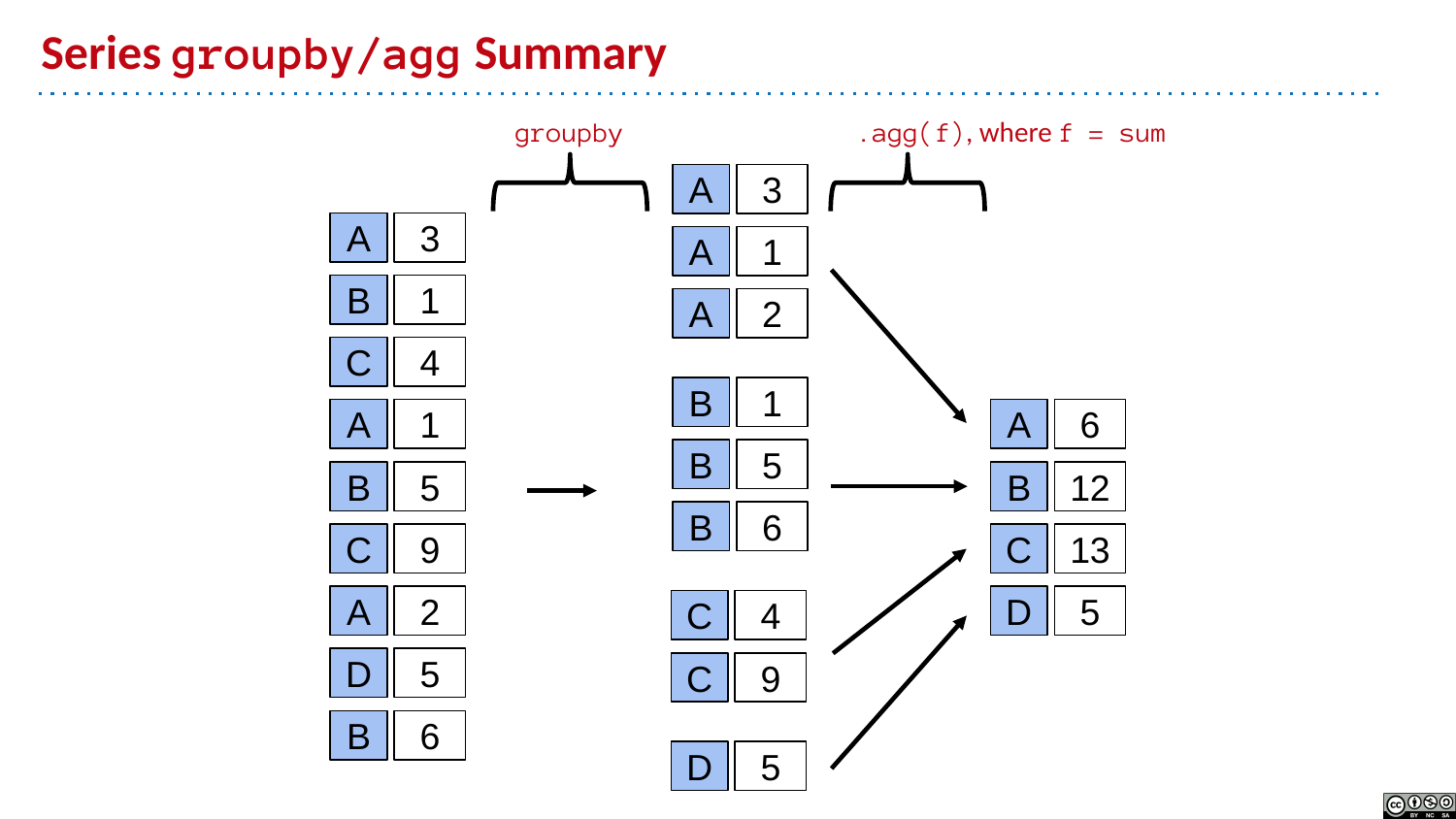

# Series groupby/agg Summary
groupby
.agg(f), where f = sum

A
3
A
3
A
1
B
1
A
2
C
4
B
1
A
6
A
1
B
5
B
5
B
12
B
6
C
9
C
13
A
2
D
5
C
4
D
5
C
9
B
6
D
5